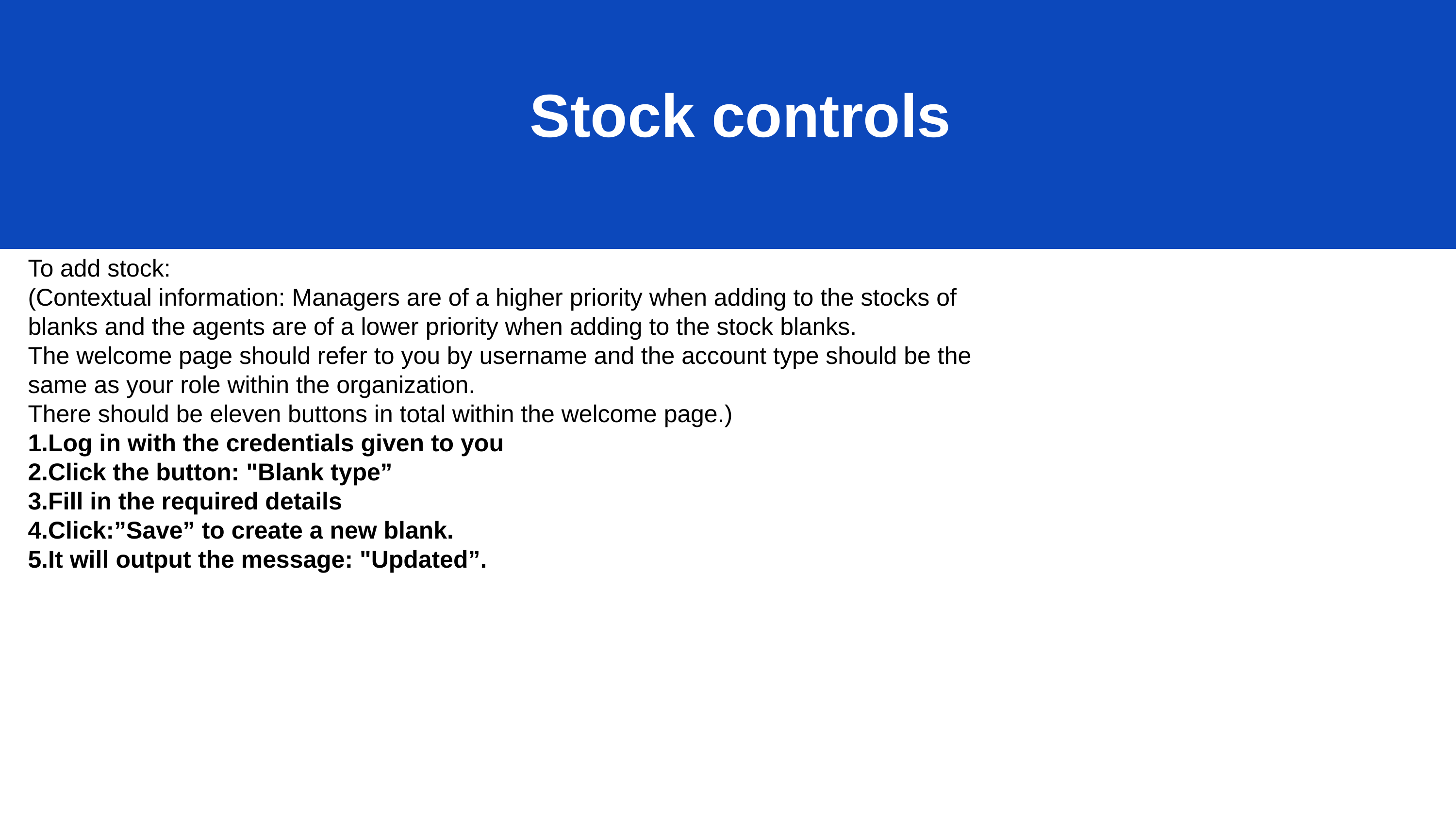

Stock controls
To add stock:
(Contextual information: Managers are of a higher priority when adding to the stocks of blanks and the agents are of a lower priority when adding to the stock blanks.
The welcome page should refer to you by username and the account type should be the same as your role within the organization.
There should be eleven buttons in total within the welcome page.)
1.Log in with the credentials given to you
2.Click the button: "Blank type”
3.Fill in the required details
4.Click:”Save” to create a new blank.
5.It will output the message: "Updated”.